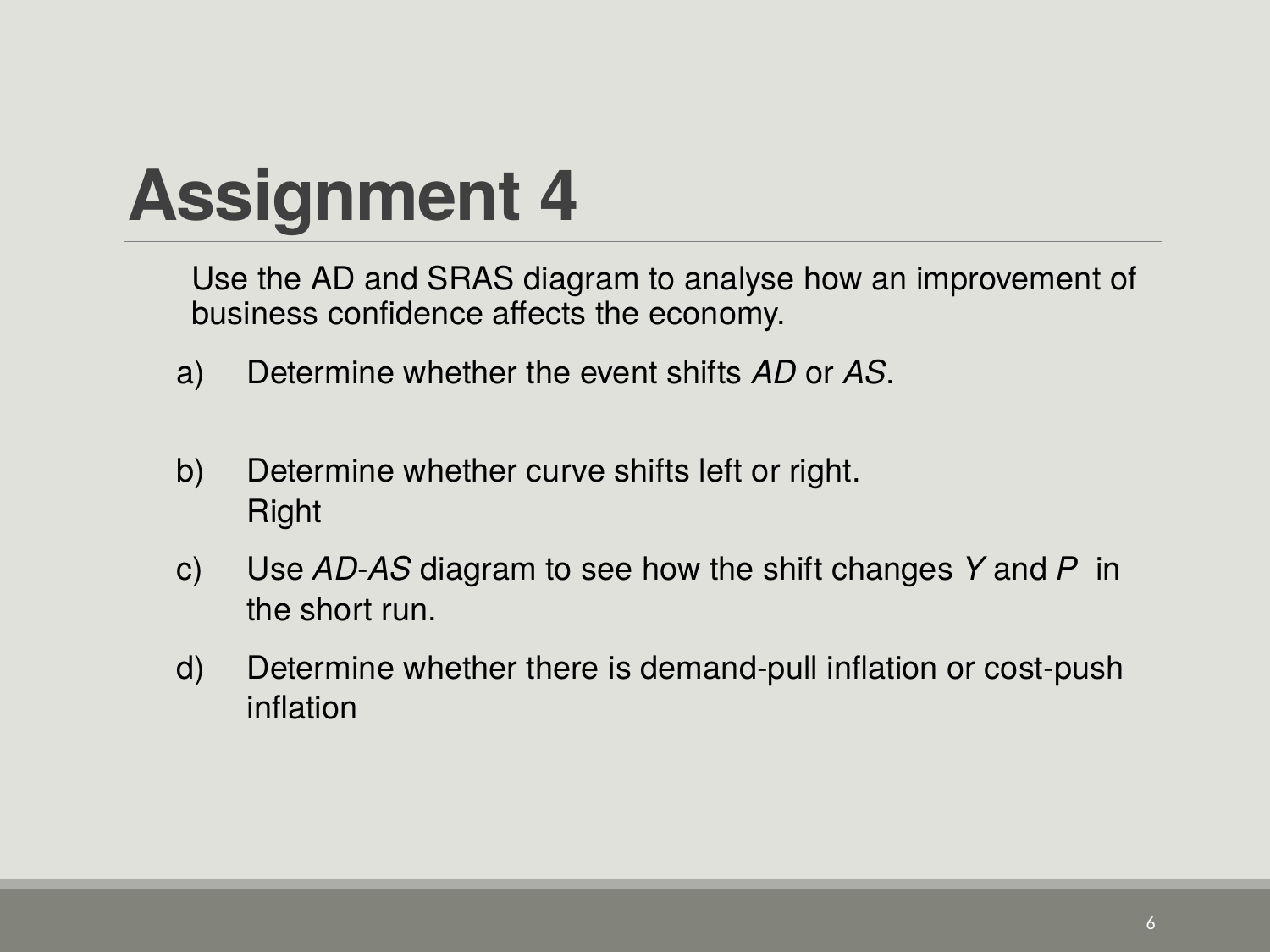

# Assignment 4
Use the AD and SRAS diagram to analyse how an improvement of business confidence affects the economy.
Determine whether the event shifts AD or AS.
Determine whether curve shifts left or right.
Right
Use AD-AS diagram to see how the shift changes Y and P  in the short run.
Determine whether there is demand-pull inflation or cost-push inflation

6